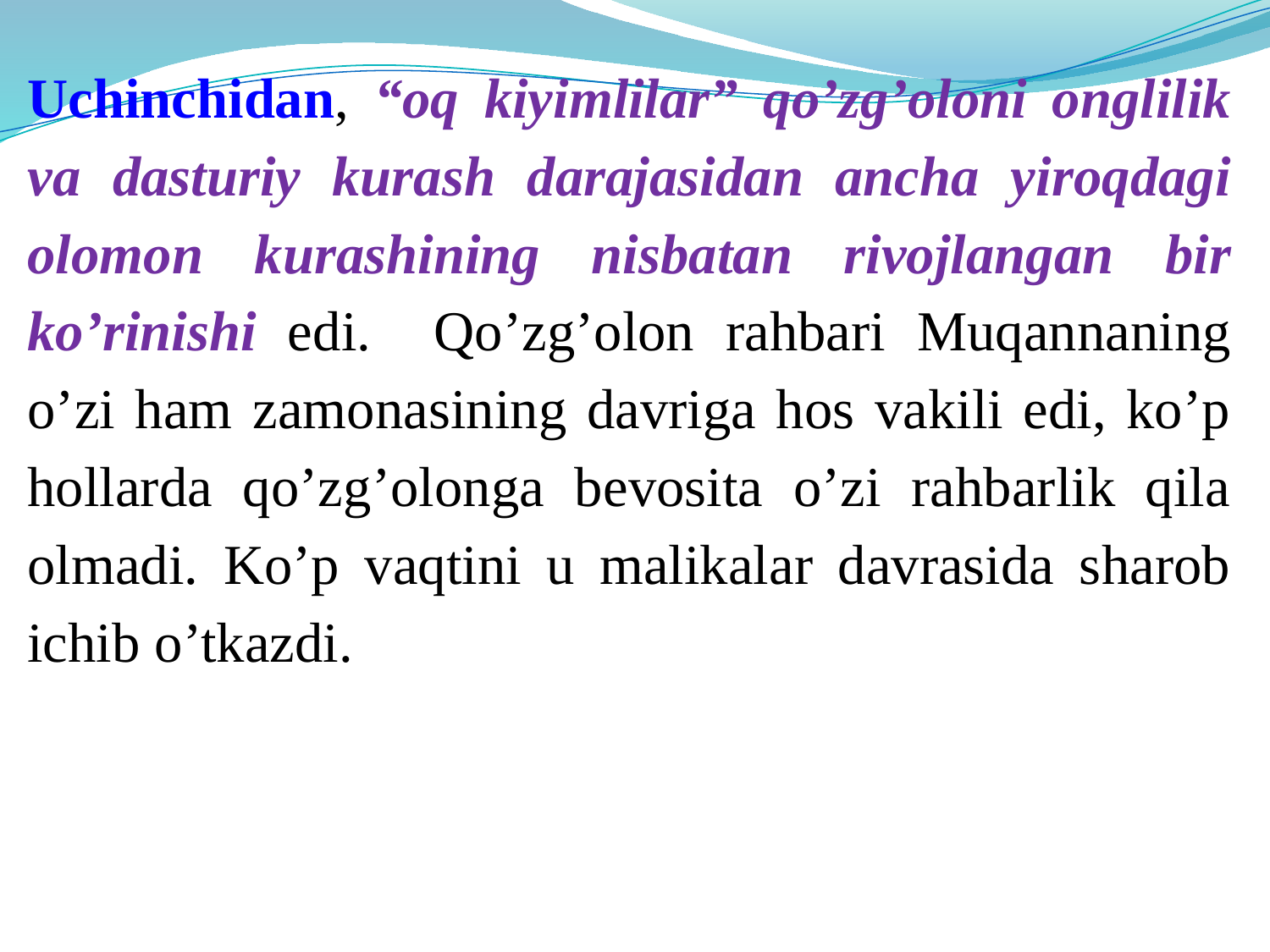

Uchinchidan, “oq kiyimlilar” qo’zg’oloni onglilik va dasturiy kurash darajasidan ancha yiroqdagi olomon kurashining nisbatan rivojlangan bir ko’rinishi edi.  Qo’zg’olon rahbari Muqannaning o’zi ham zamonasining davriga hos vakili edi, ko’p hollarda qo’zg’olonga bevosita o’zi rahbarlik qila olmadi. Ko’p vaqtini u malikalar davrasida sharob ichib o’tkazdi.